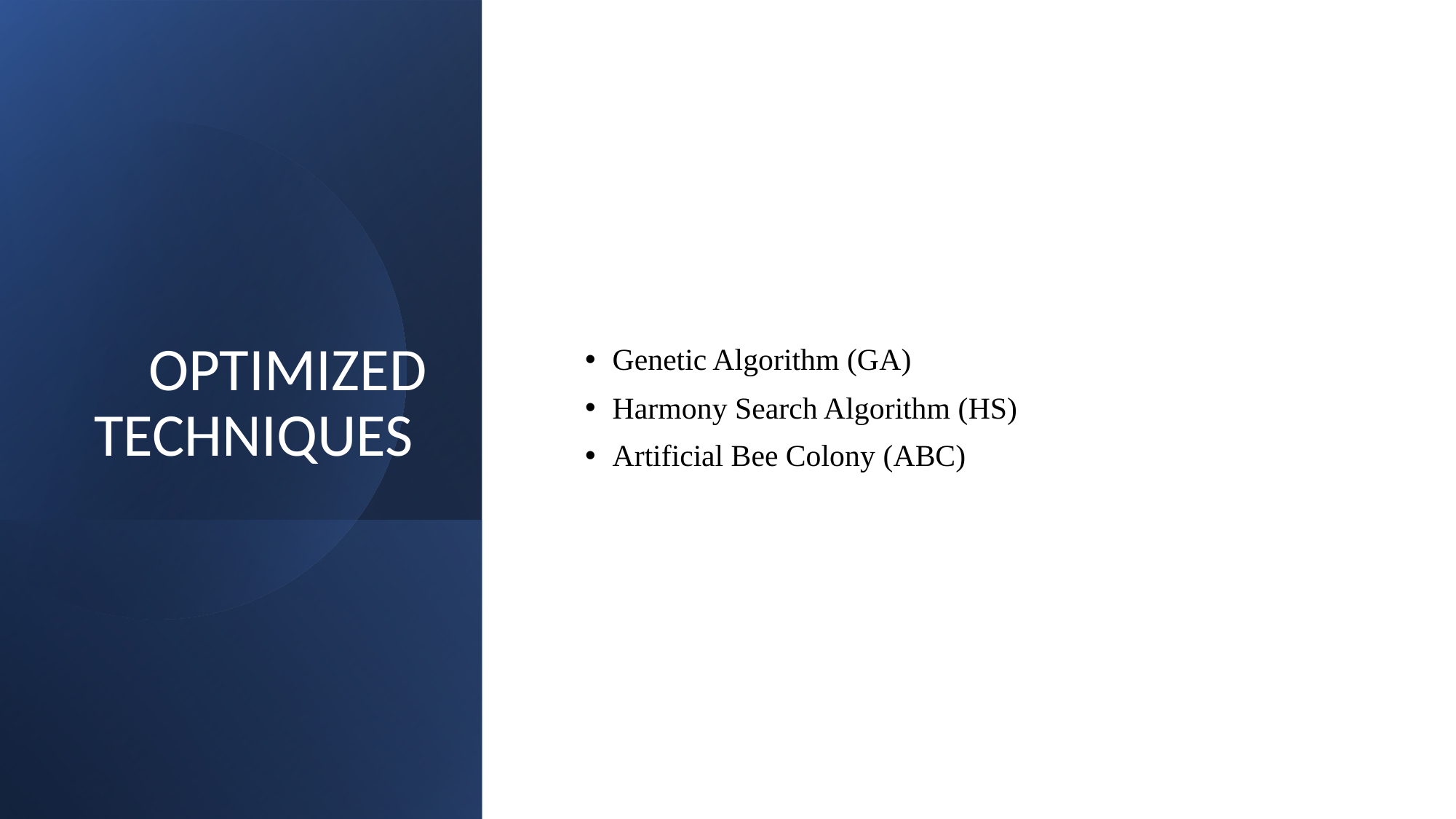

# OPTIMIZED TECHNIQUES
Genetic Algorithm (GA)
Harmony Search Algorithm (HS)
Artificial Bee Colony (ABC)

8